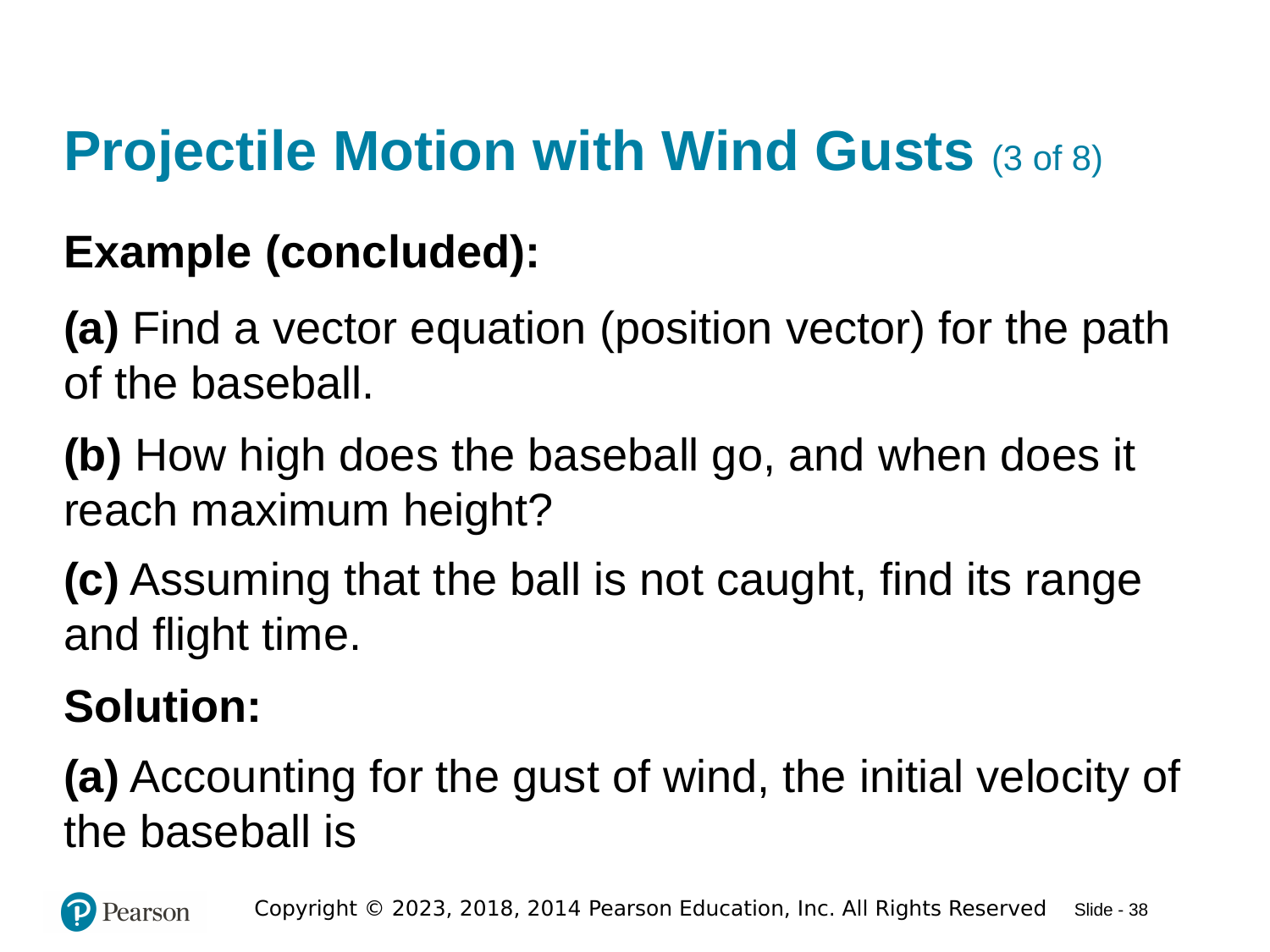

# Projectile Motion with Wind Gusts (3 of 8)
Example (concluded):
(a) Find a vector equation (position vector) for the path of the baseball.
(b) How high does the baseball go, and when does it reach maximum height?
(c) Assuming that the ball is not caught, find its range and flight time.
Solution:
(a) Accounting for the gust of wind, the initial velocity of the baseball is